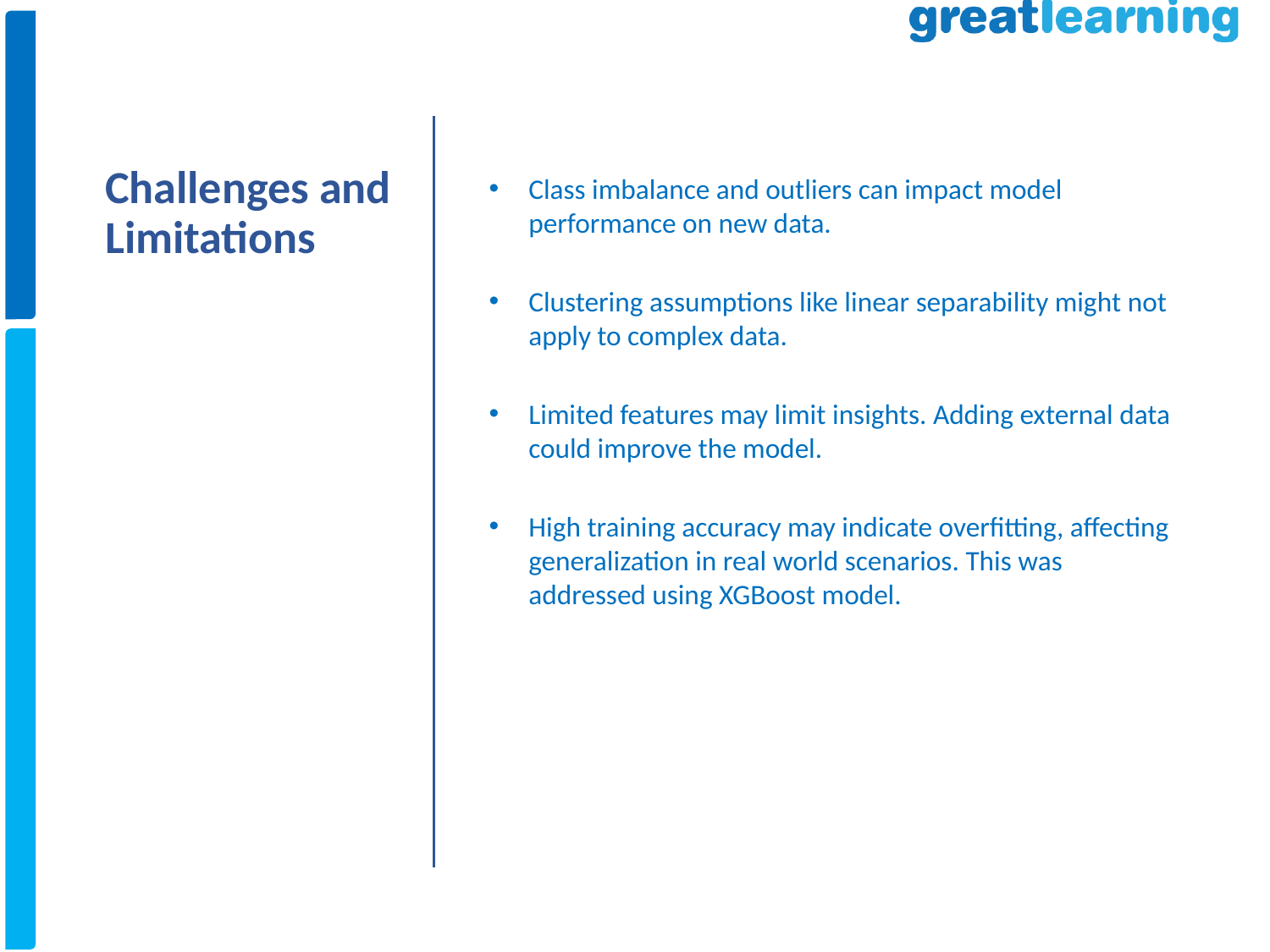

# Challenges and Limitations
Class imbalance and outliers can impact model performance on new data.

Clustering assumptions like linear separability might not apply to complex data.

Limited features may limit insights. Adding external data could improve the model.

High training accuracy may indicate overfitting, affecting generalization in real world scenarios. This was addressed using XGBoost model.